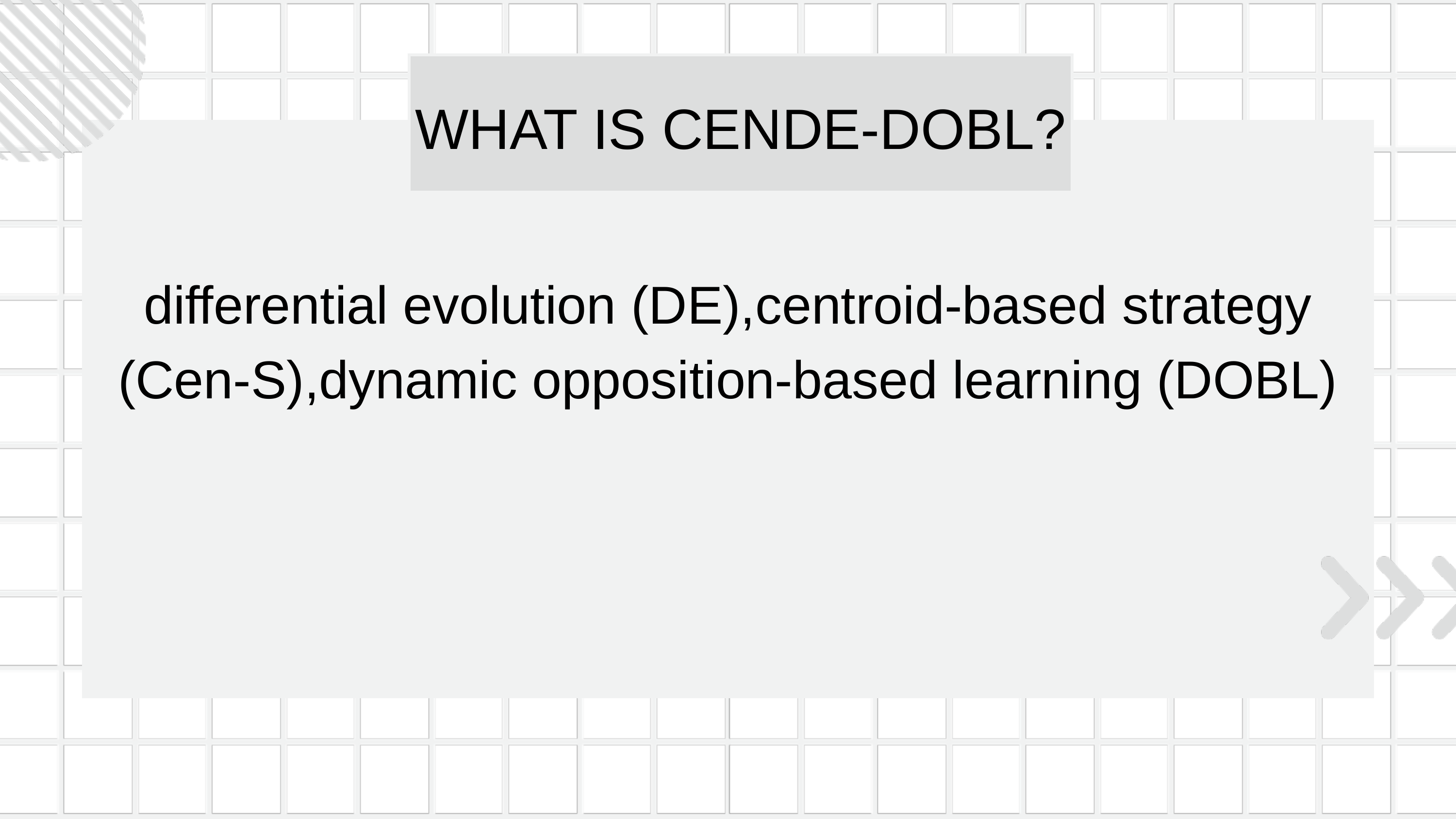

WHAT IS CENDE-DOBL?

differential evolution (DE),centroid-based strategy (Cen-S),dynamic opposition-based learning (DOBL)